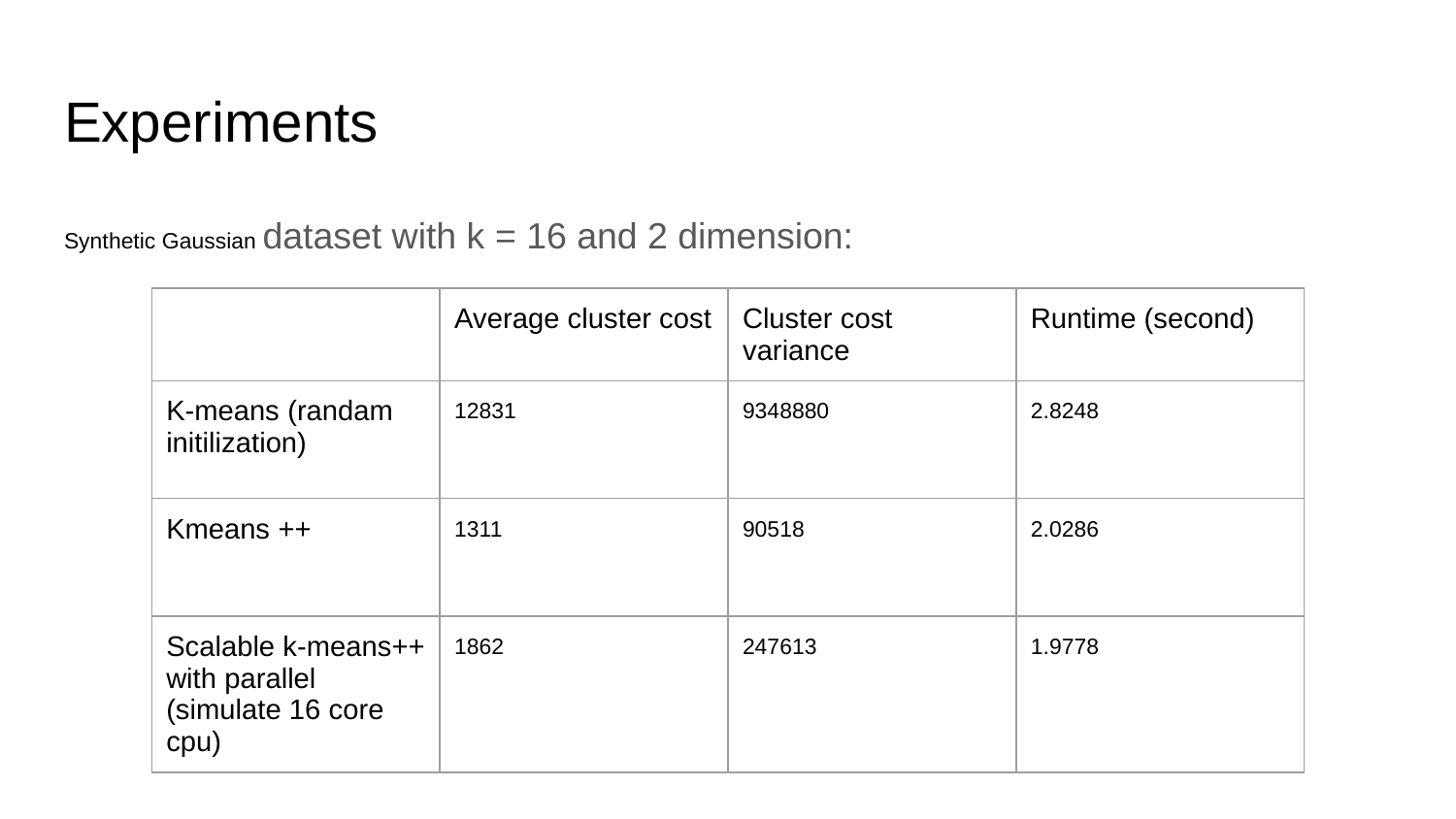

# Experiments
Synthetic Gaussian dataset with k = 16 and 2 dimension:

|  | Average cluster cost | Cluster cost variance | Runtime (second) |
| --- | --- | --- | --- |
| K-means (randam initilization) | 12831 | 9348880 | 2.8248 |
| Kmeans ++ | 1311 | 90518 | 2.0286 |
| Scalable k-means++ with parallel (simulate 16 core cpu) | 1862 | 247613 | 1.9778 |